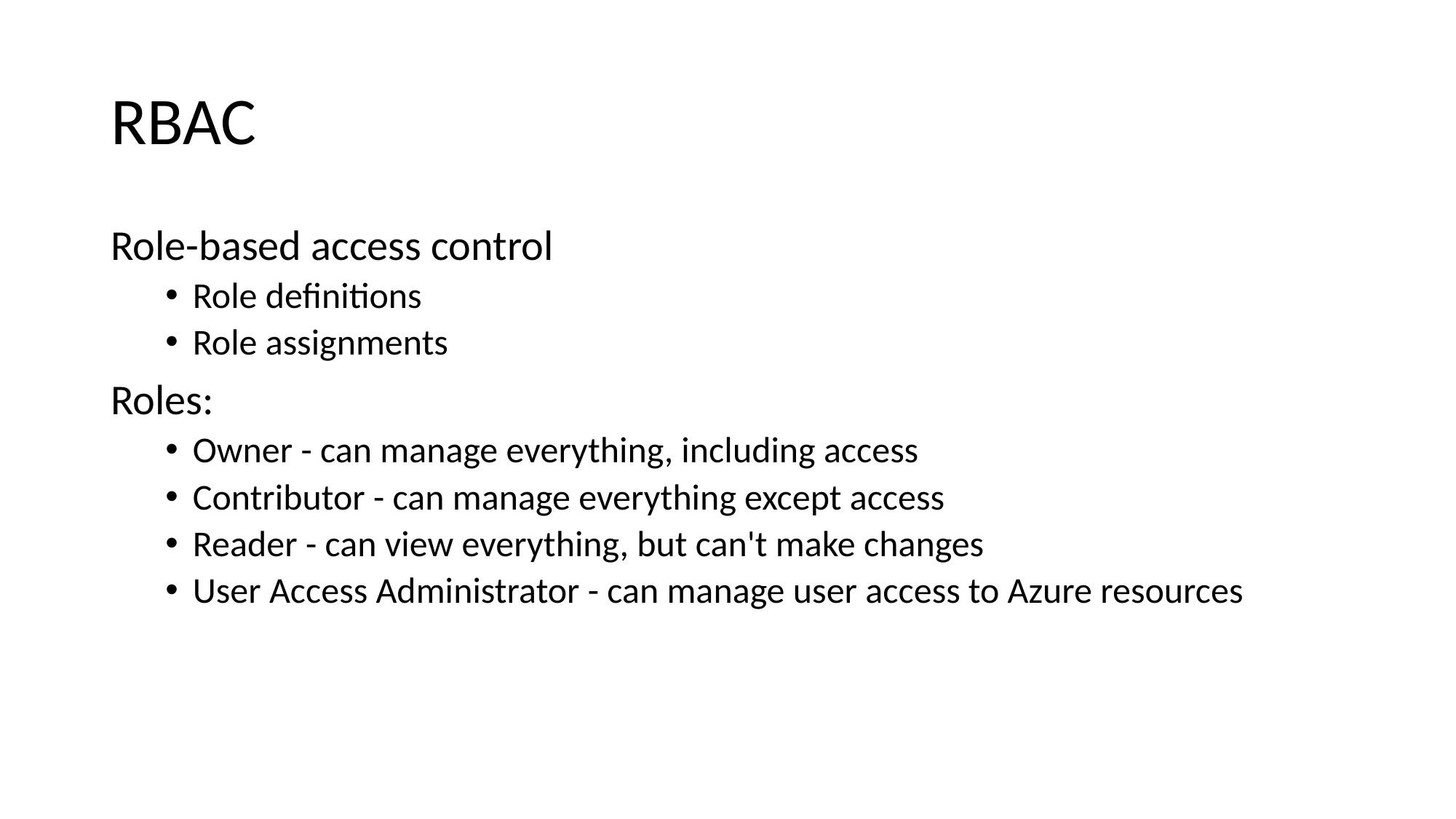

# RBAC
Role-based access control
Role definitions
Role assignments
Roles:
Owner - can manage everything, including access
Contributor - can manage everything except access
Reader - can view everything, but can't make changes
User Access Administrator - can manage user access to Azure resources